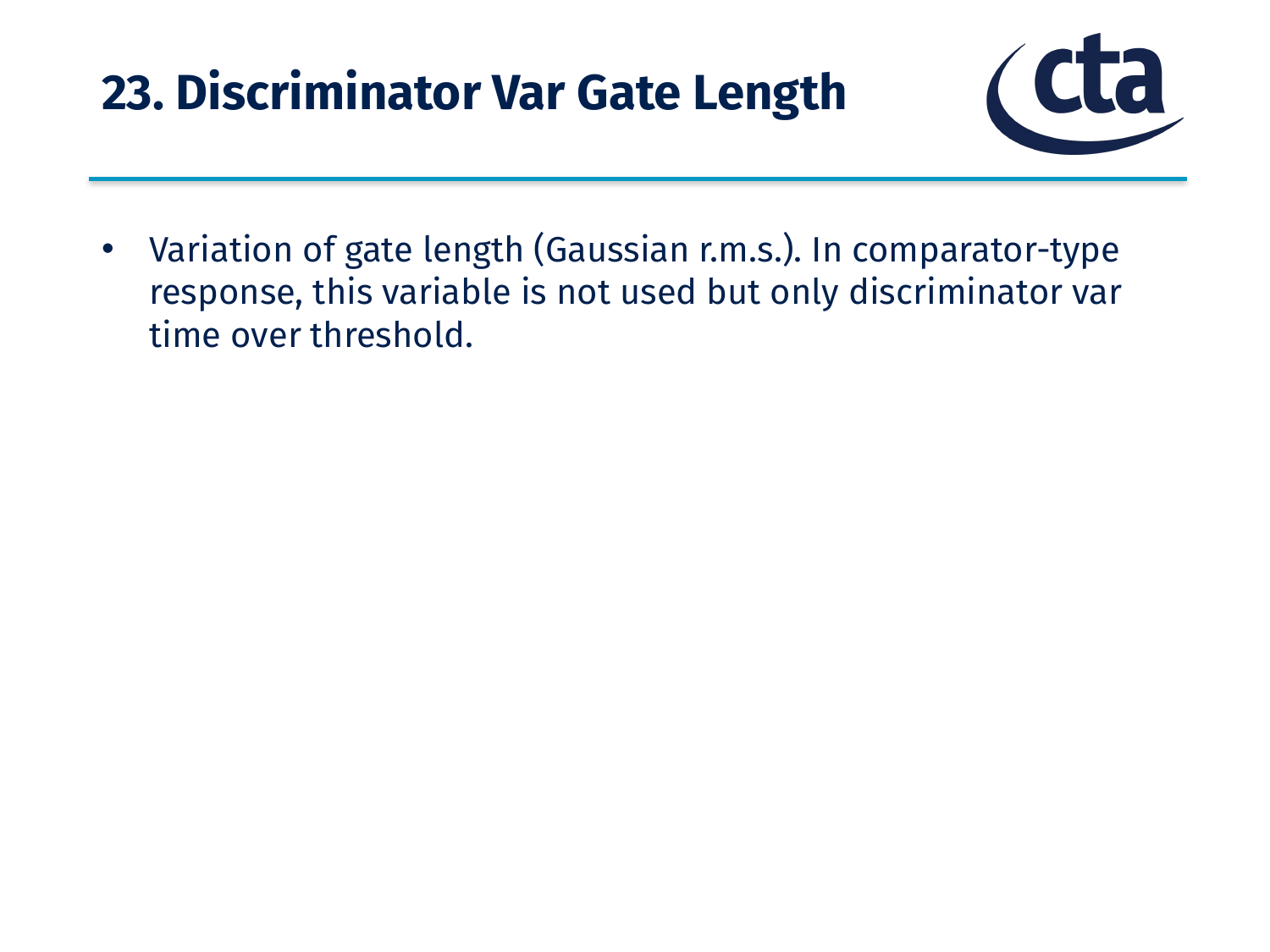

# 23. Discriminator Var Gate Length
Variation of gate length (Gaussian r.m.s.). In comparator-type response, this variable is not used but only discriminator var time over threshold.